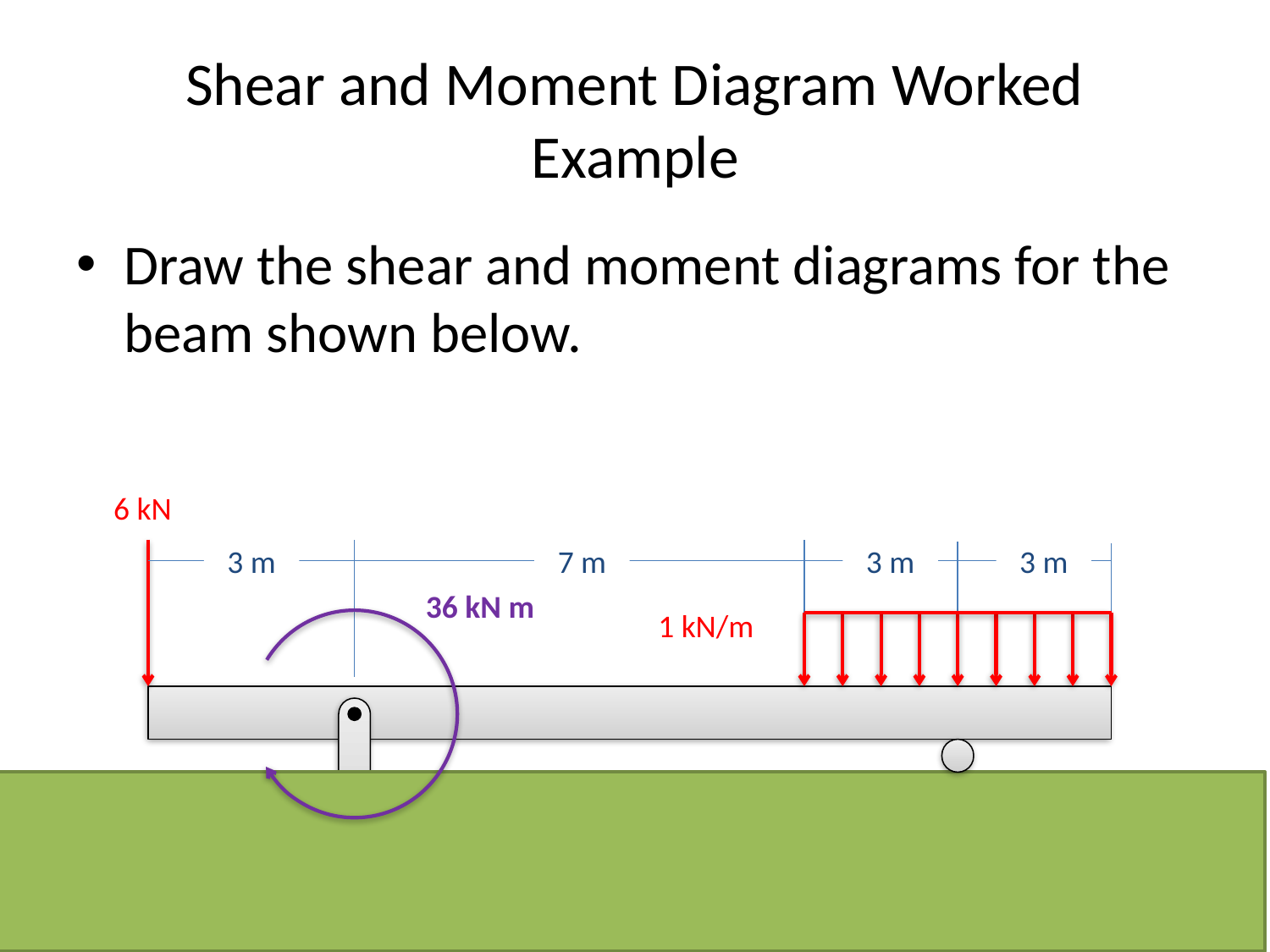

# Shear and Moment Diagram Worked Example
Draw the shear and moment diagrams for the beam shown below.
6 kN
3 m
7 m
3 m
3 m
36 kN m
1 kN/m